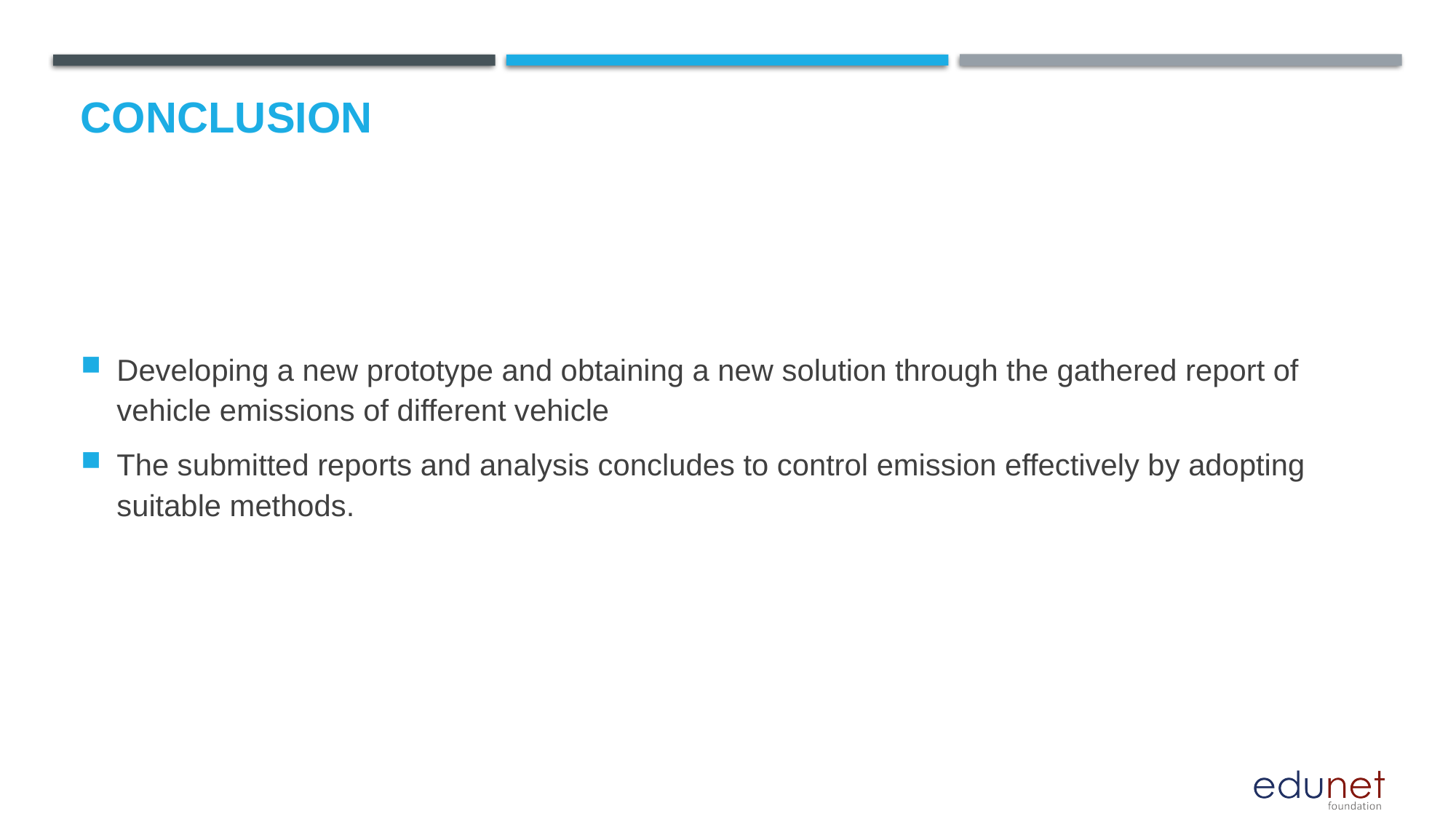

# Conclusion
Developing a new prototype and obtaining a new solution through the gathered report of vehicle emissions of different vehicle
The submitted reports and analysis concludes to control emission effectively by adopting suitable methods.